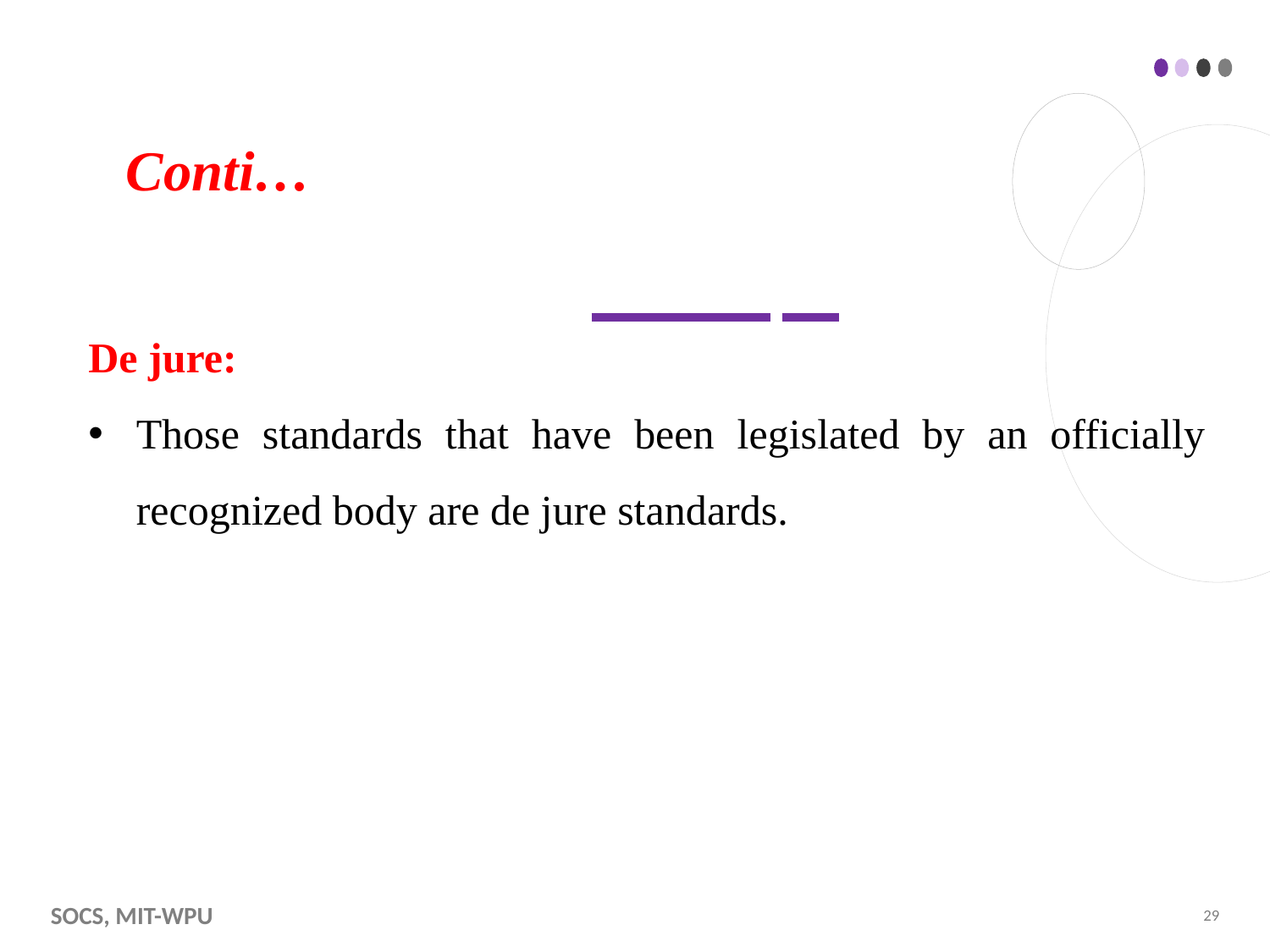

# Conti…

De jure:
Those standards that have been legislated by an officially recognized body are de jure standards.
SoCS, MIT-WPU
29